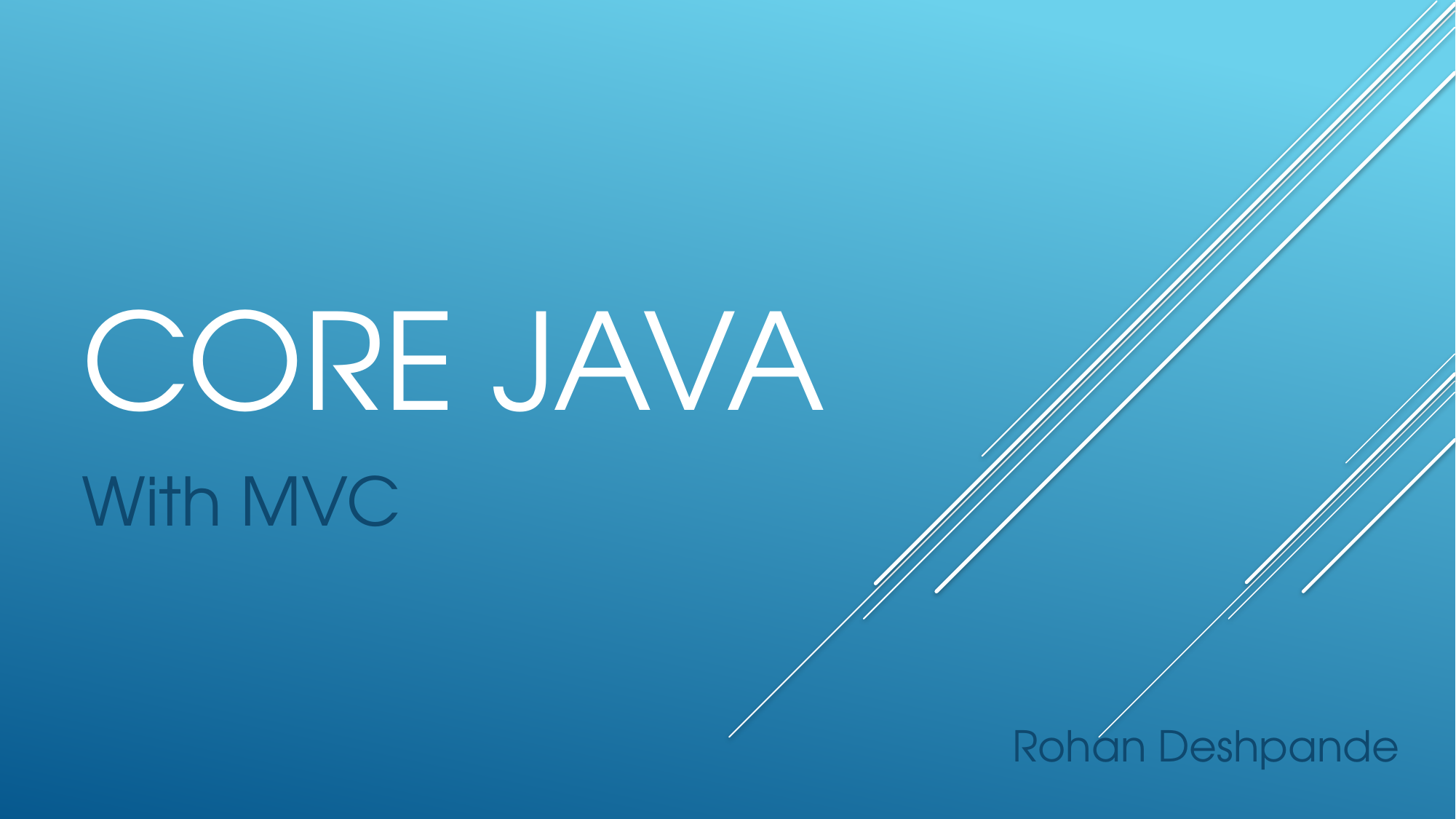

# Core java
With MVC
Rohan Deshpande